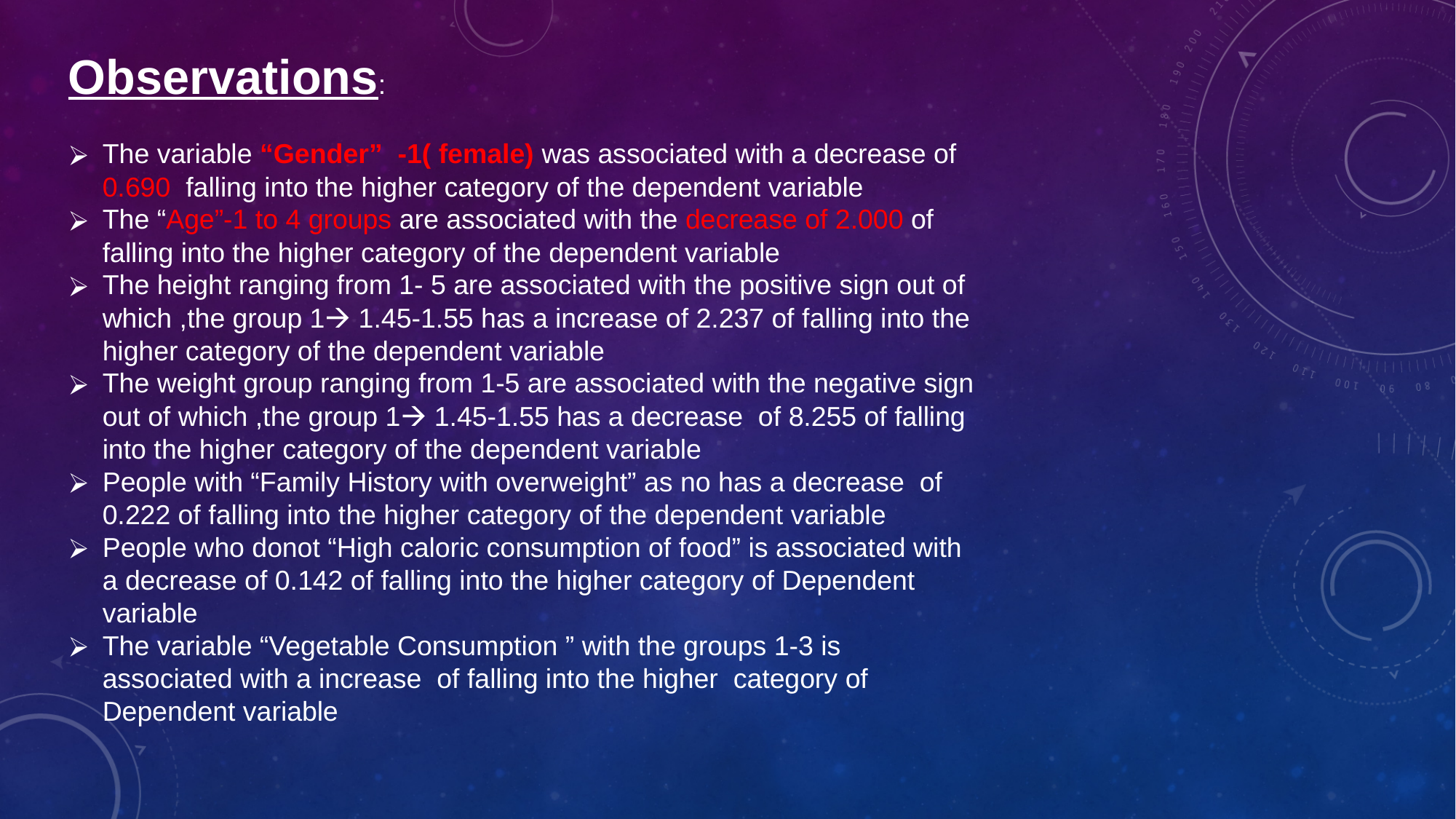

Observations:

The variable “Gender”  -1( female) was associated with a decrease of 0.690  falling into the higher category of the dependent variable
The “Age”-1 to 4 groups are associated with the decrease of 2.000 of falling into the higher category of the dependent variable
The height ranging from 1- 5 are associated with the positive sign out of which ,the group 1🡪 1.45-1.55 has a increase of 2.237 of falling into the higher category of the dependent variable
The weight group ranging from 1-5 are associated with the negative sign out of which ,the group 1🡪 1.45-1.55 has a decrease  of 8.255 of falling into the higher category of the dependent variable
People with “Family History with overweight” as no has a decrease  of 0.222 of falling into the higher category of the dependent variable
People who donot “High caloric consumption of food” is associated with a decrease of 0.142 of falling into the higher category of Dependent variable
The variable “Vegetable Consumption ” with the groups 1-3 is associated with a increase  of falling into the higher  category of Dependent variable